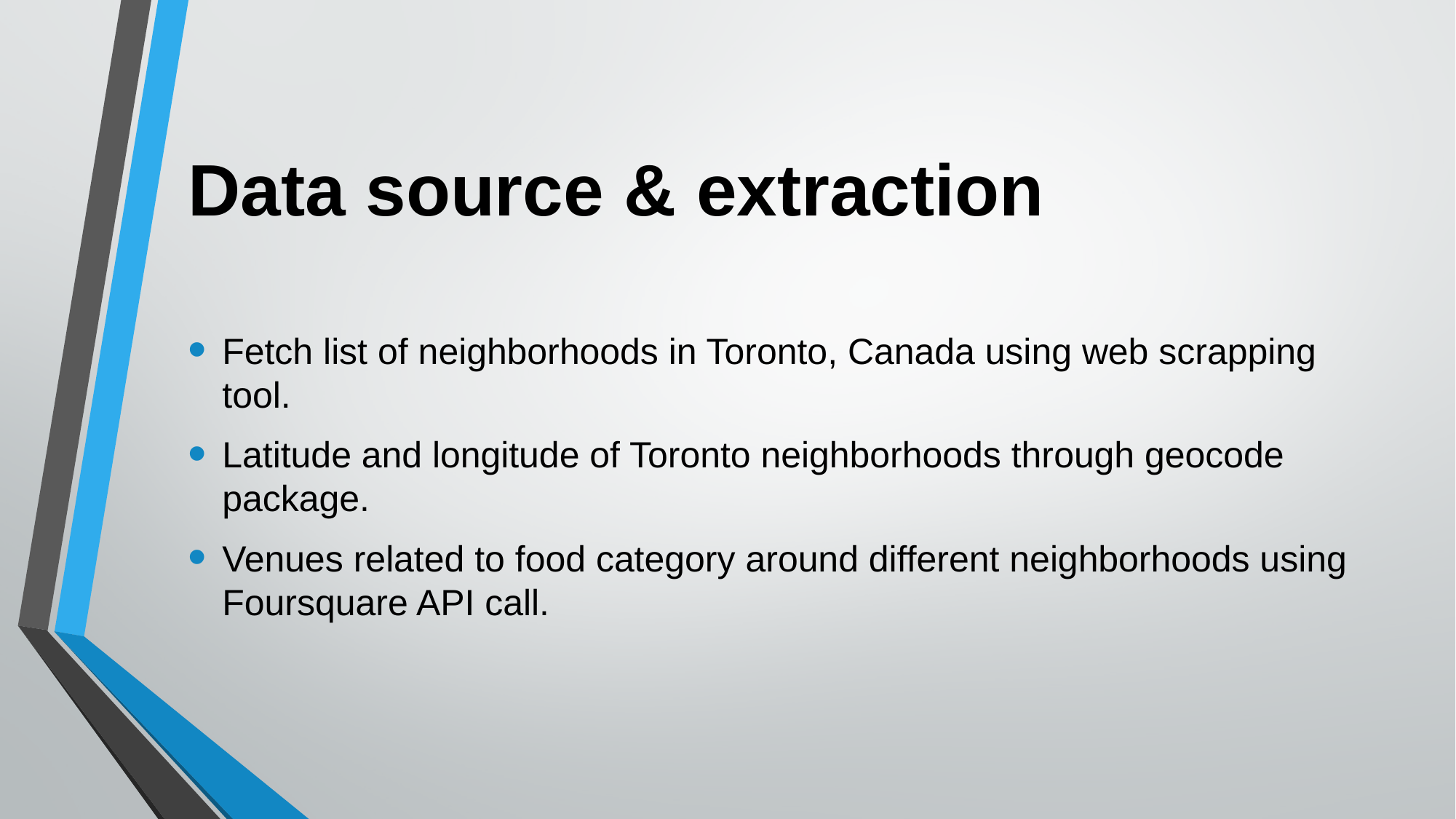

# Data source & extraction
Fetch list of neighborhoods in Toronto, Canada using web scrapping tool.
Latitude and longitude of Toronto neighborhoods through geocode package.
Venues related to food category around different neighborhoods using Foursquare API call.